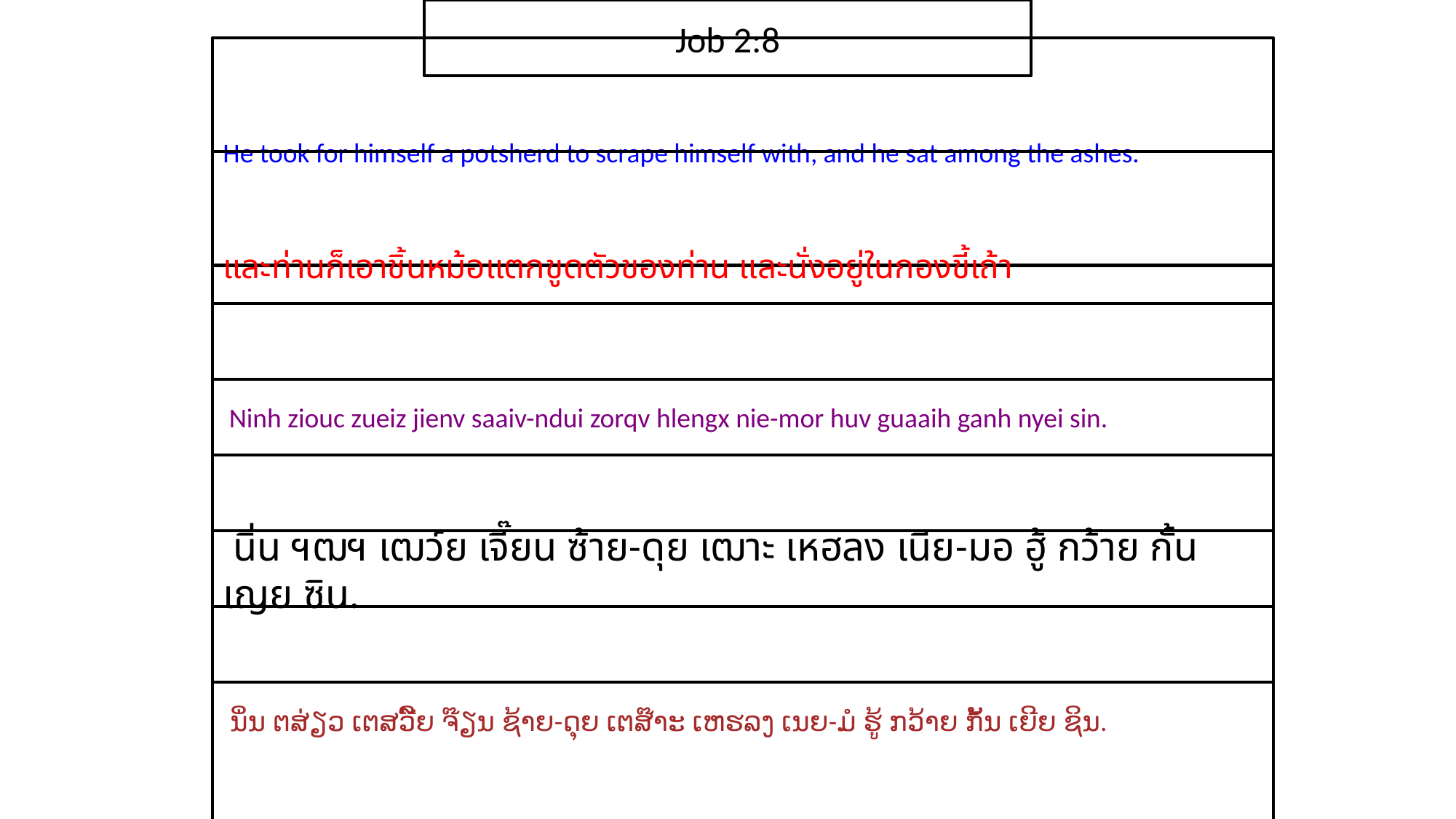

Job 2:8
He took for himself a potsherd to scrape himself with, and he sat among the ashes.
และ​ท่าน​ก็​เอา​ชิ้น​หม้อ​แตก​ขูด​ตัว​ของ​ท่าน และ​นั่ง​อยู่​ใน​กอง​ขี้เถ้า​
 Ninh ziouc zueiz jienv saaiv-ndui zorqv hlengx nie-mor huv guaaih ganh nyei sin.
 นิ่น ฯฒฯ เฒว์ย เจี๊ยน ซ้าย-ดุย เฒาะ เหฮลง เนีย-มอ ฮู้ กว้าย กั้น เญย ซิน.
 ນິ່ນ ຕສ່ຽວ ເຕສວີ໌ຍ ຈ໊ຽນ ຊ້າຍ-ດຸຍ ເຕສ໊າະ ເຫຮລງ ເນຍ-ມໍ ຮູ້ ກວ້າຍ ກັ້ນ ເຍີຍ ຊິນ.